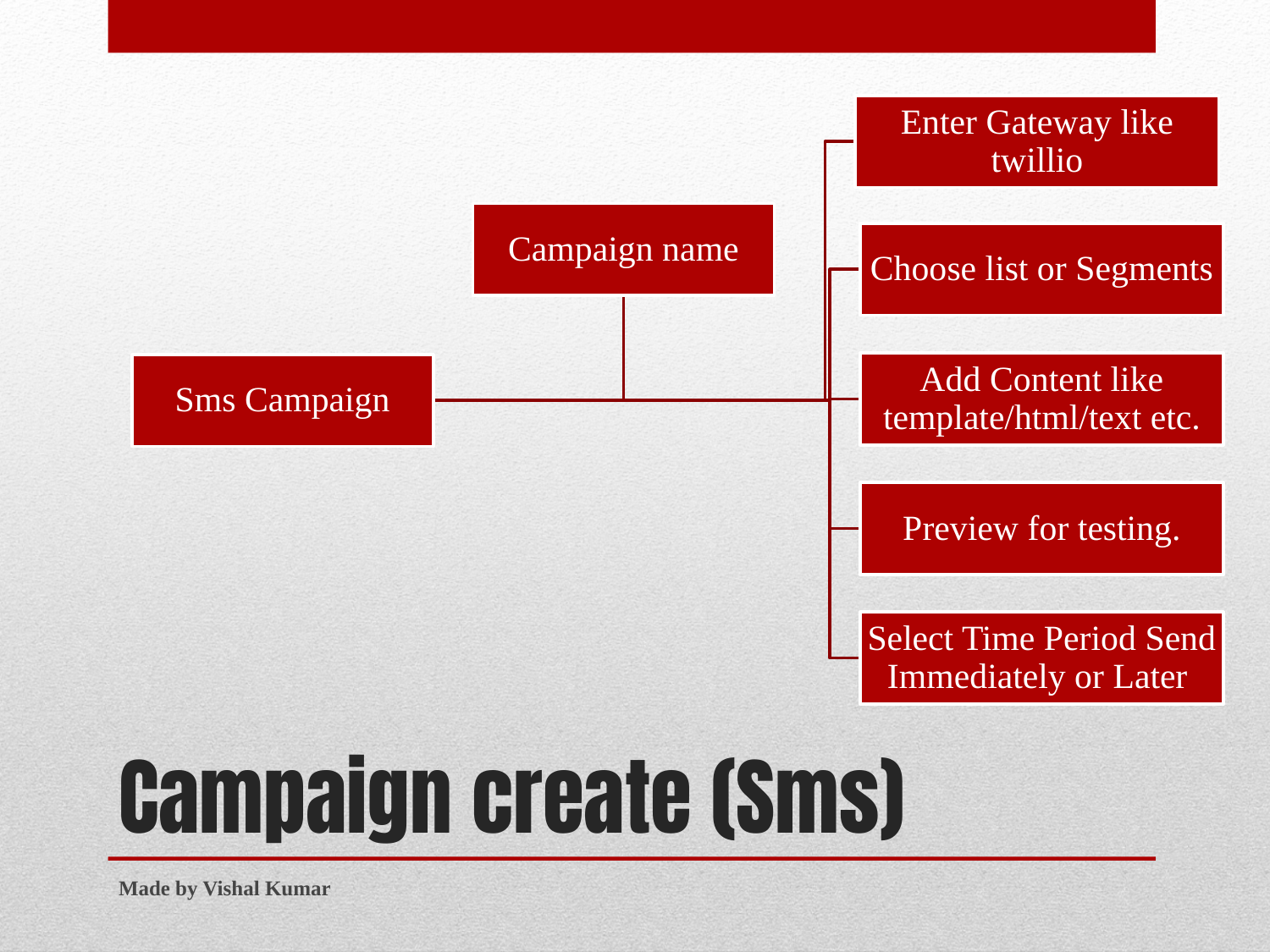

Sms Campaign
Enter Gateway like twillio
Choose list or Segments
Add Content like template/html/text etc.
Preview for testing.
Select Time Period Send Immediately or Later
Campaign name
# Campaign create (Sms)
Made by Vishal Kumar